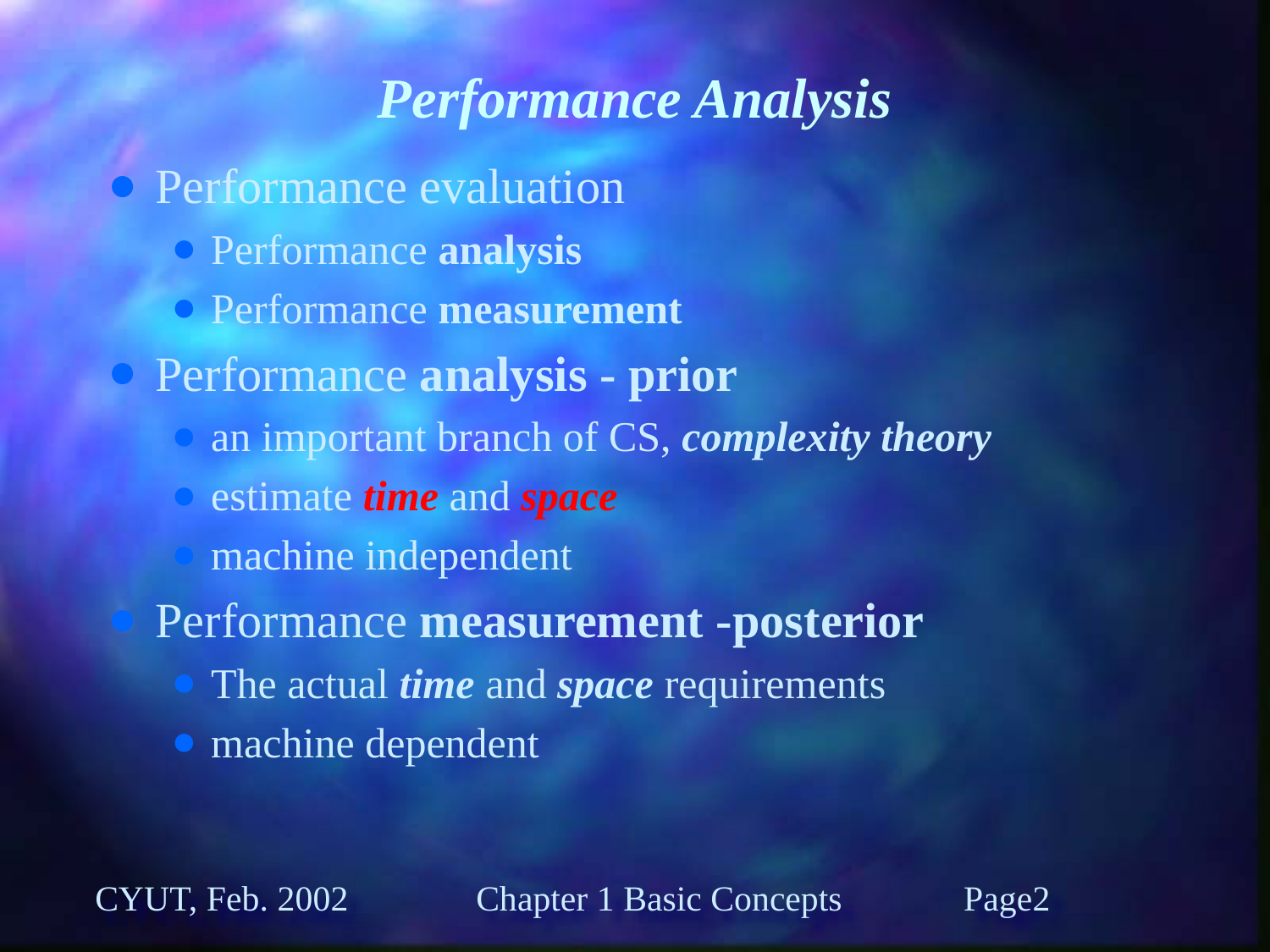

# Performance Analysis
Performance evaluation
Performance analysis
Performance measurement
Performance analysis - prior
an important branch of CS, complexity theory
estimate time and space
machine independent
Performance measurement -posterior
The actual time and space requirements
machine dependent